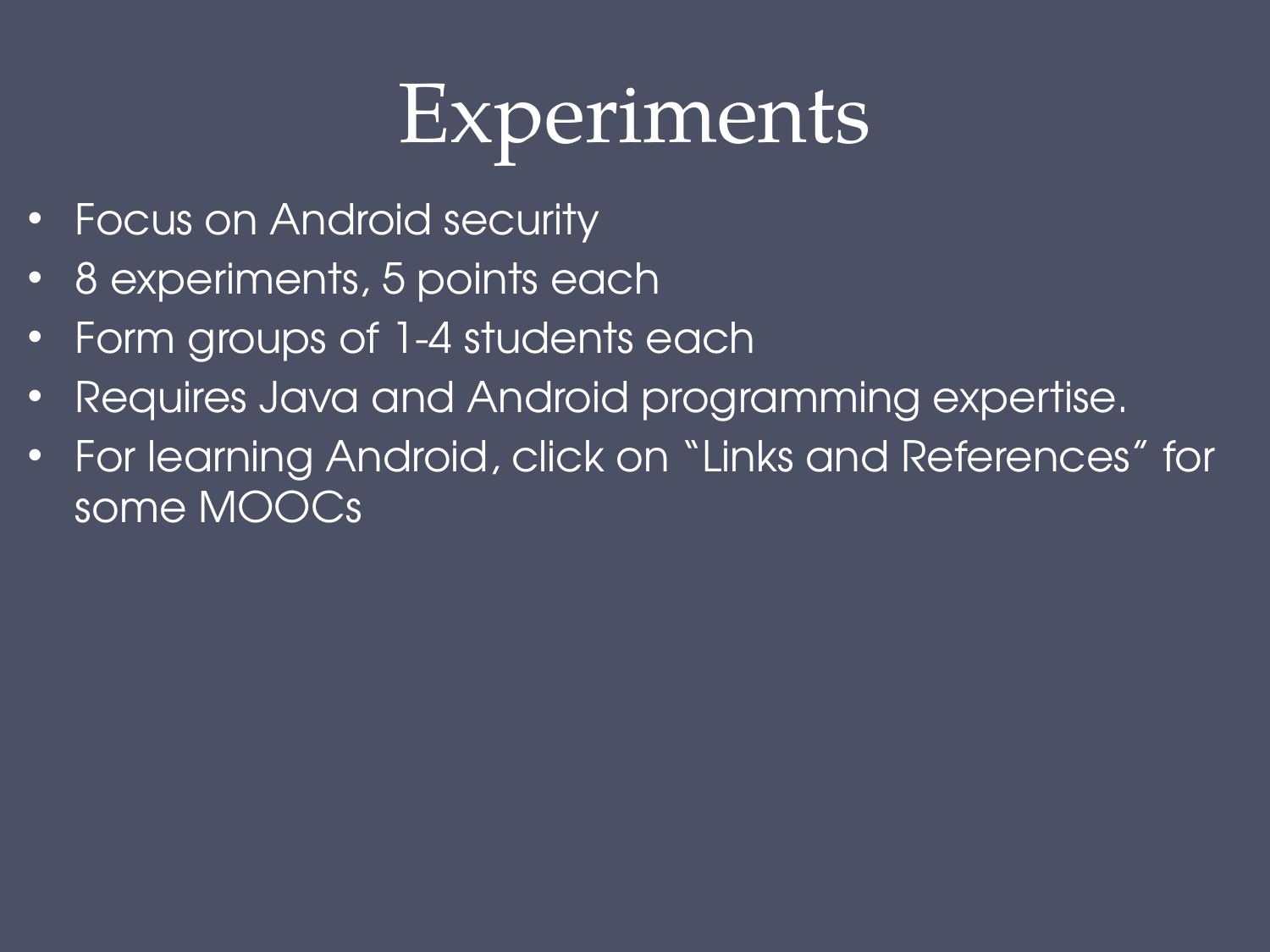

# Experiments
Focus on Android security
8 experiments, 5 points each
Form groups of 1-4 students each
Requires Java and Android programming expertise.
For learning Android, click on “Links and References” for some MOOCs